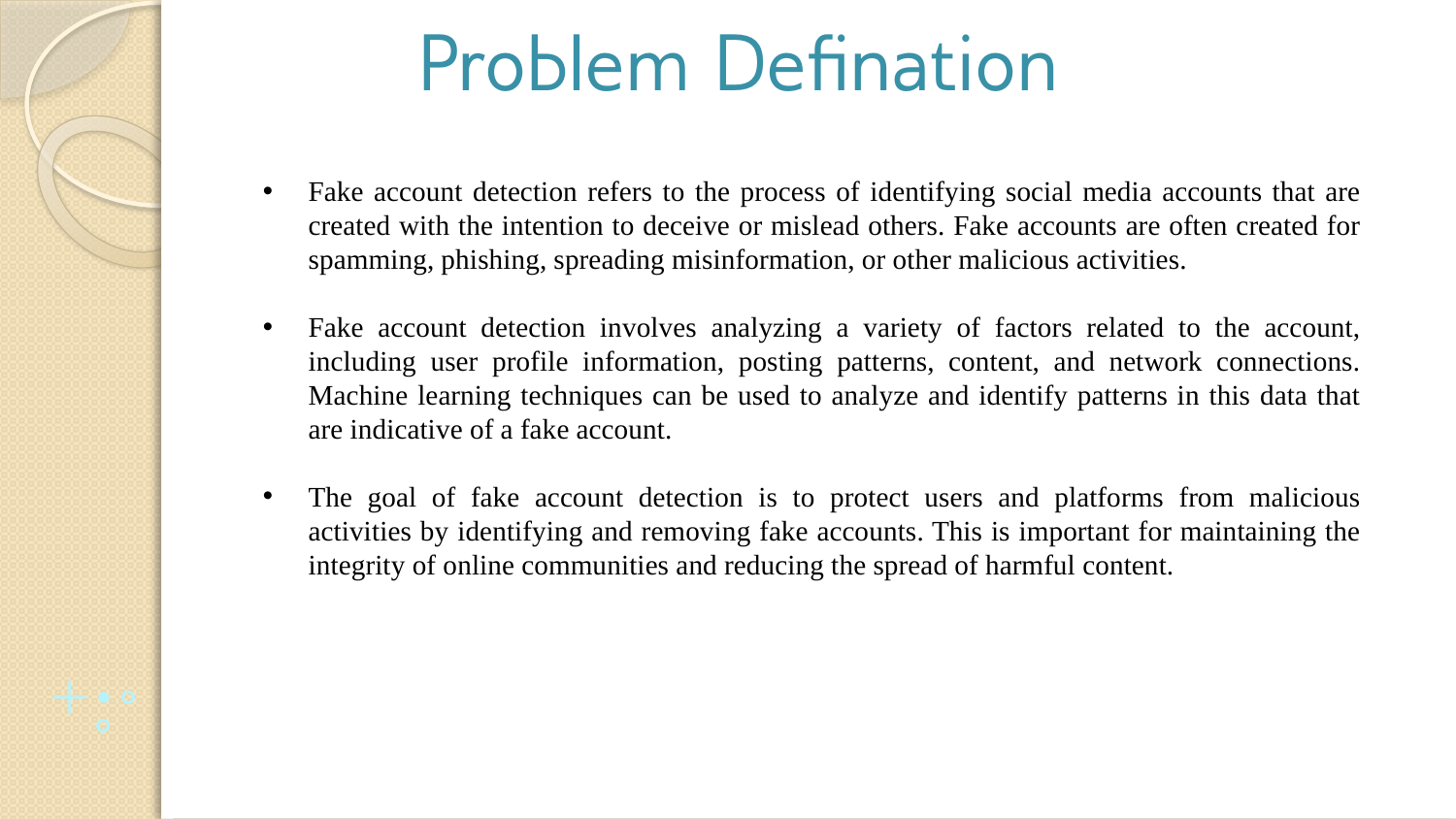

# Problem Defination

Fake account detection refers to the process of identifying social media accounts that are created with the intention to deceive or mislead others. Fake accounts are often created for spamming, phishing, spreading misinformation, or other malicious activities.

Fake account detection involves analyzing a variety of factors related to the account, including user profile information, posting patterns, content, and network connections. Machine learning techniques can be used to analyze and identify patterns in this data that are indicative of a fake account.

The goal of fake account detection is to protect users and platforms from malicious activities by identifying and removing fake accounts. This is important for maintaining the integrity of online communities and reducing the spread of harmful content.